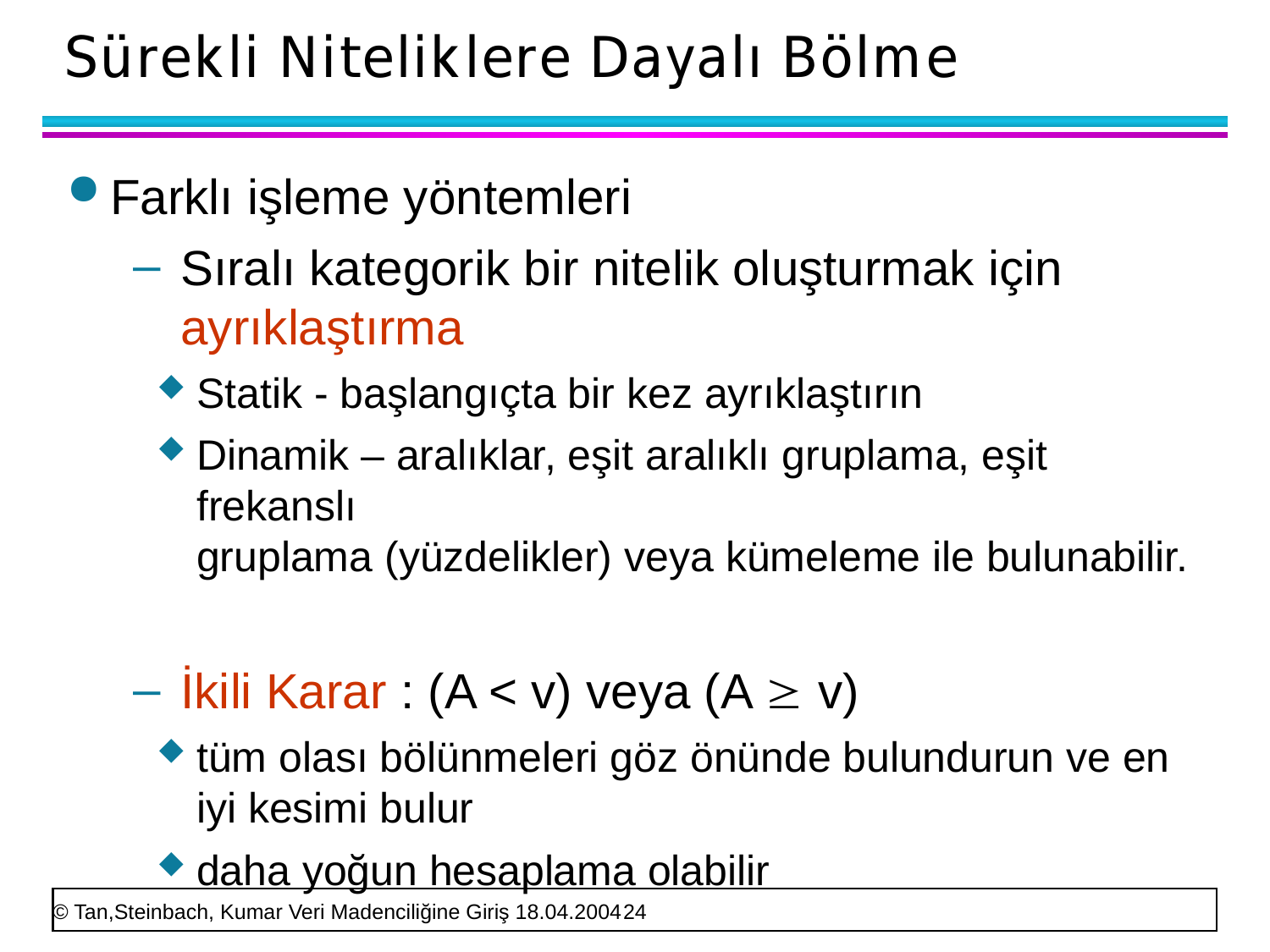

# Sürekli Niteliklere Dayalı Bölme
Farklı işleme yöntemleri
Sıralı kategorik bir nitelik oluşturmak için ayrıklaştırma
Statik - başlangıçta bir kez ayrıklaştırın
Dinamik – aralıklar, eşit aralıklı gruplama, eşit frekanslı
gruplama (yüzdelikler) veya kümeleme ile bulunabilir.

İkili Karar : (A < v) veya (A ≥ v)
tüm olası bölünmeleri göz önünde bulundurun ve en iyi kesimi bulur
daha yoğun hesaplama olabilir